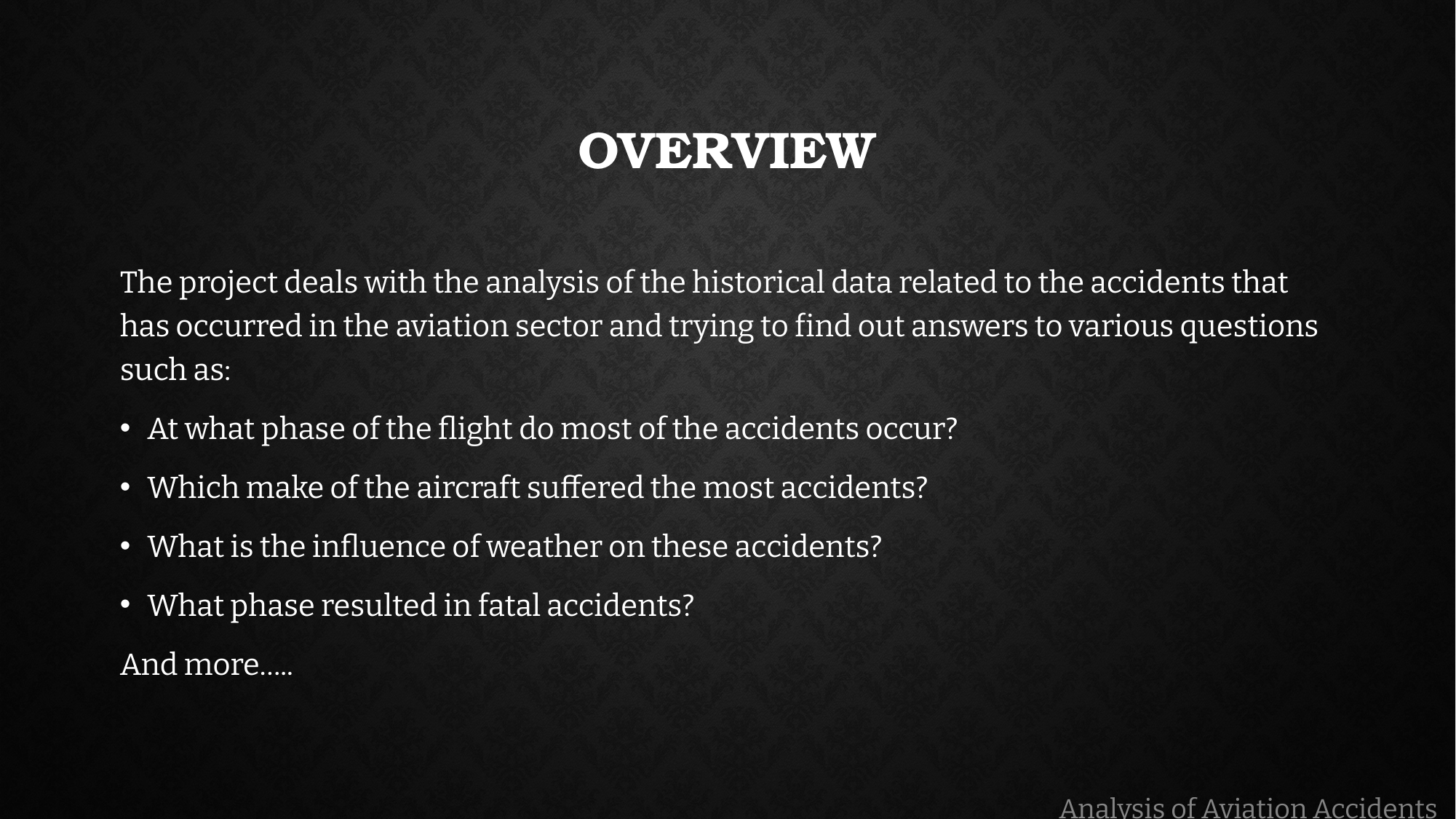

# Overview
The project deals with the analysis of the historical data related to the accidents that has occurred in the aviation sector and trying to find out answers to various questions such as:
At what phase of the flight do most of the accidents occur?
Which make of the aircraft suffered the most accidents?
What is the influence of weather on these accidents?
What phase resulted in fatal accidents?
And more…..
Analysis of Aviation Accidents